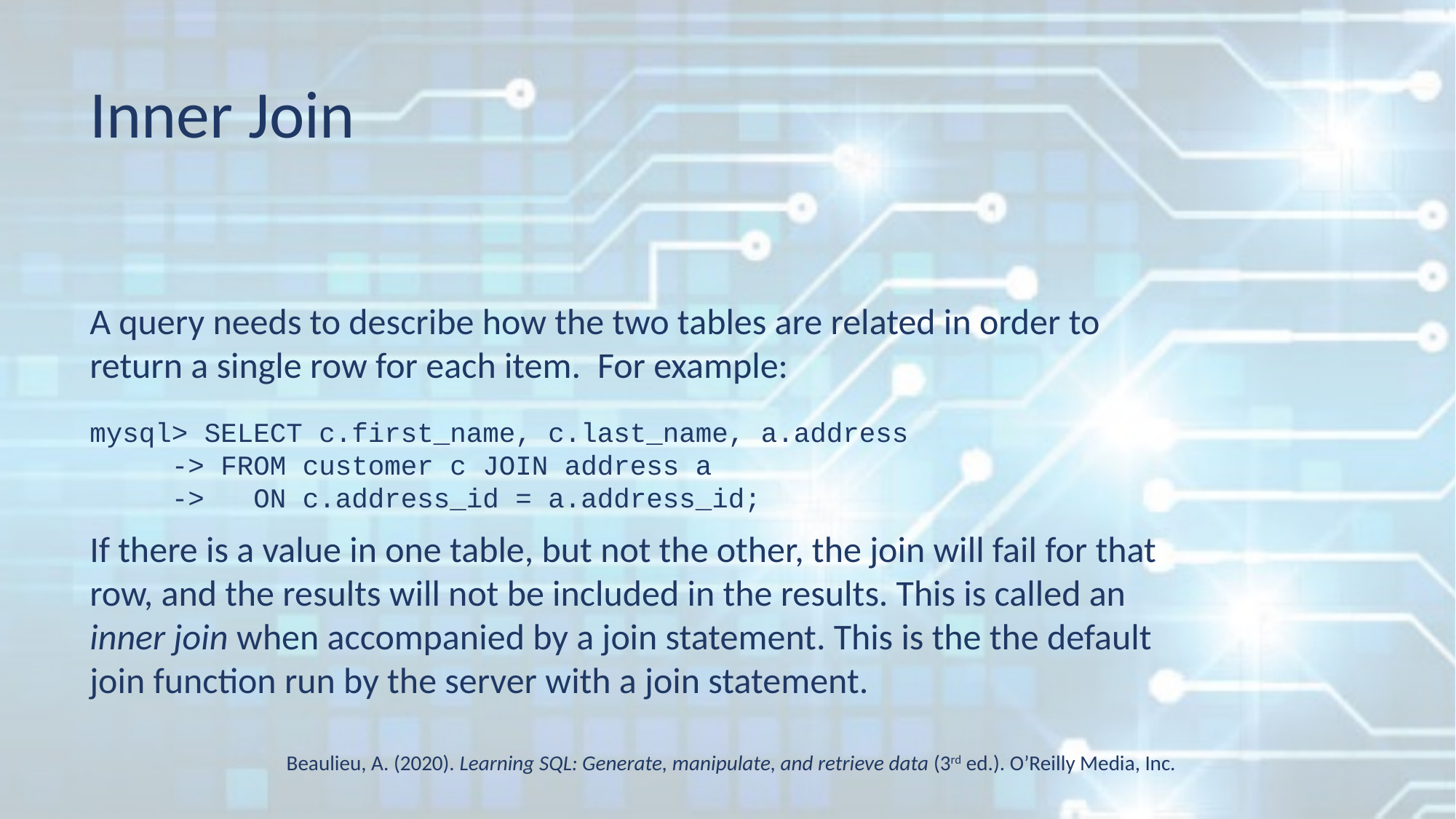

Inner Join
A query needs to describe how the two tables are related in order to return a single row for each item.  For example:
mysql> SELECT c.first_name, c.last_name, a.address
     -> FROM customer c JOIN address a
     ->   ON c.address_id = a.address_id;
If there is a value in one table, but not the other, the join will fail for that row, and the results will not be included in the results. This is called an inner join when accompanied by a join statement. This is the the default join function run by the server with a join statement.
Beaulieu, A. (2020). Learning SQL: Generate, manipulate, and retrieve data (3rd ed.). O’Reilly Media, Inc.